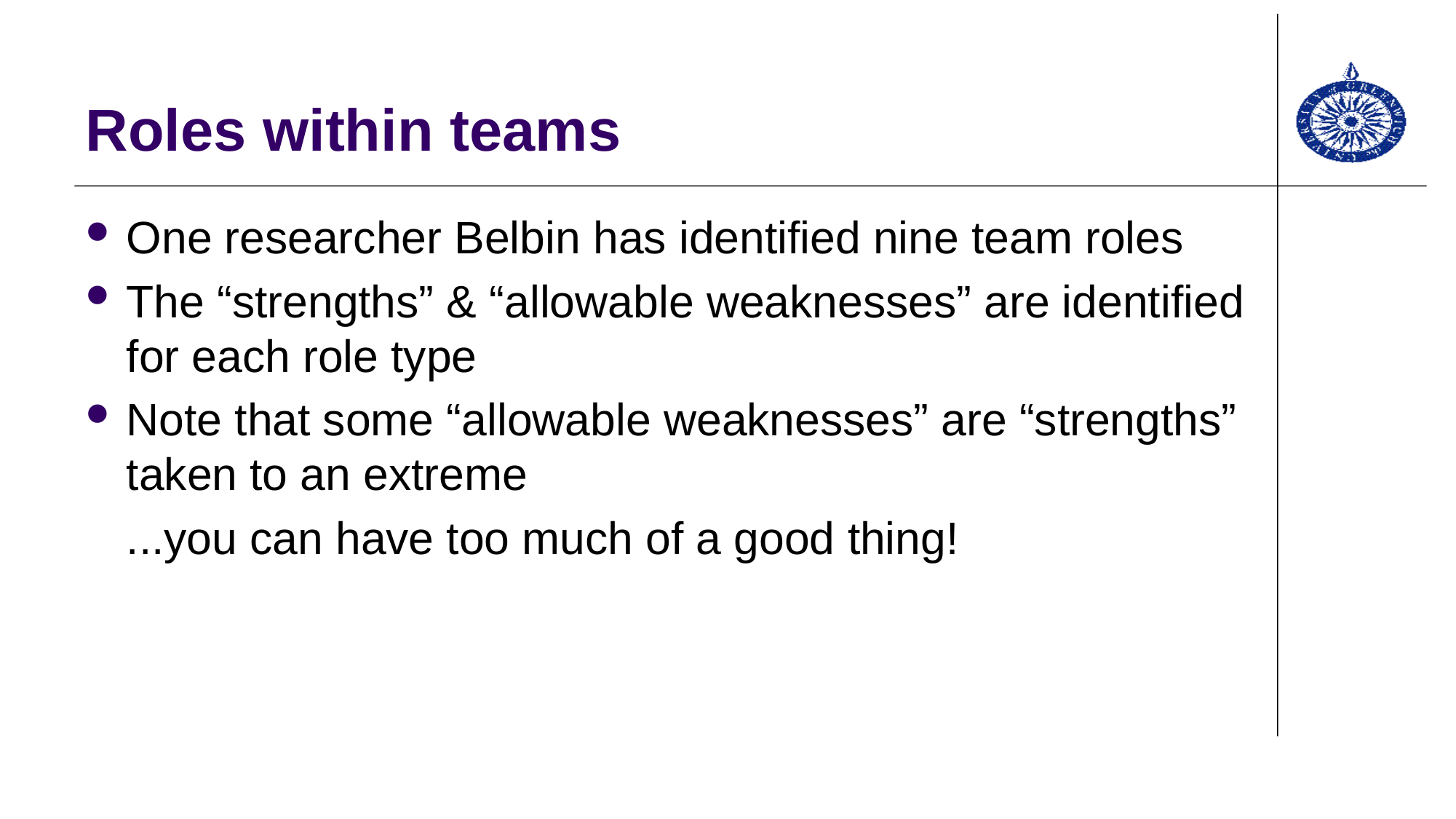

# Roles within teams
One researcher Belbin has identified nine team roles
The “strengths” & “allowable weaknesses” are identified for each role type
Note that some “allowable weaknesses” are “strengths” taken to an extreme
	...you can have too much of a good thing!